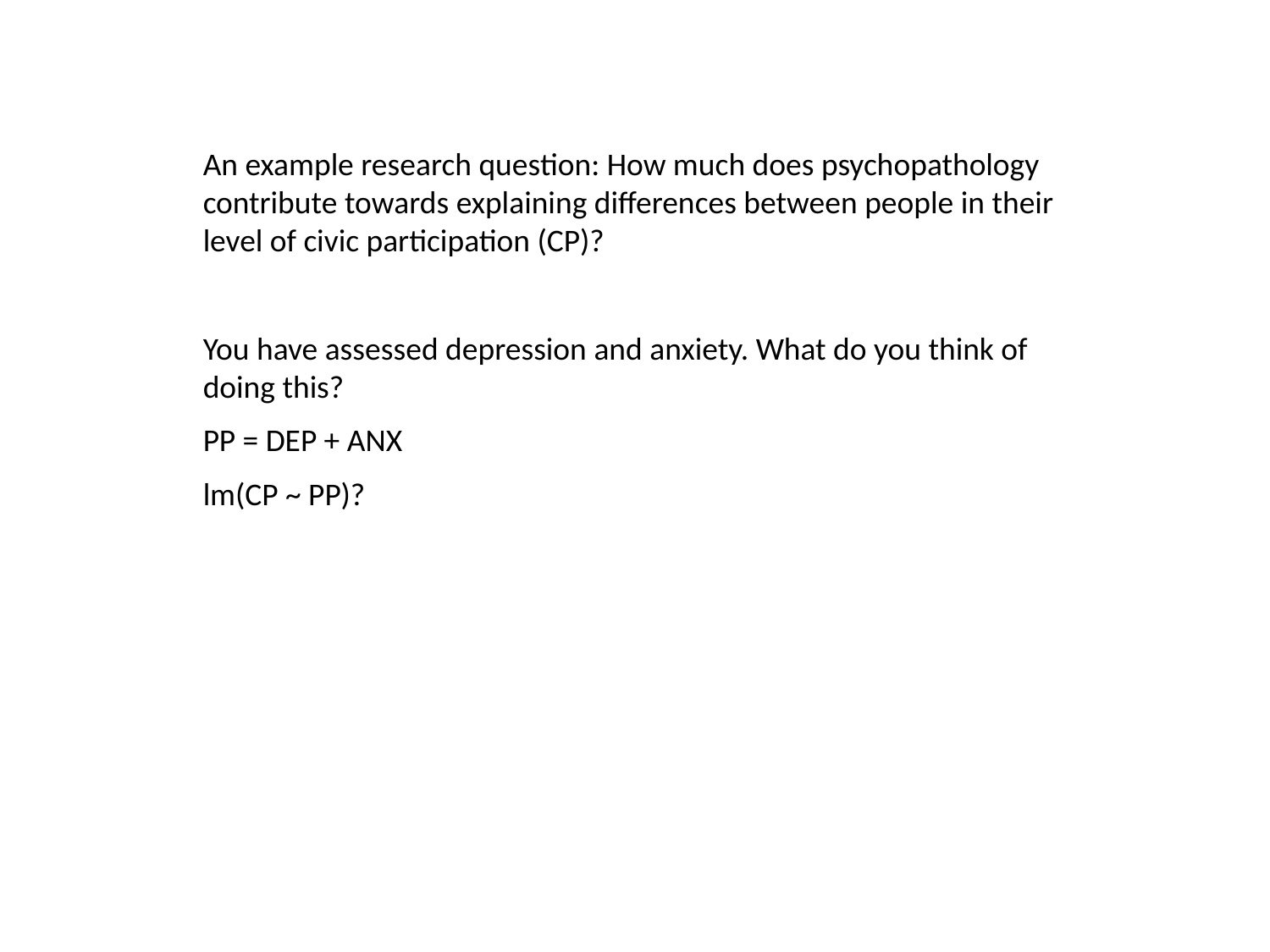

An example research question: How much does psychopathology contribute towards explaining differences between people in their level of civic participation (CP)?

You have assessed depression and anxiety. What do you think of doing this?
PP = DEP + ANX
lm(CP ~ PP)?